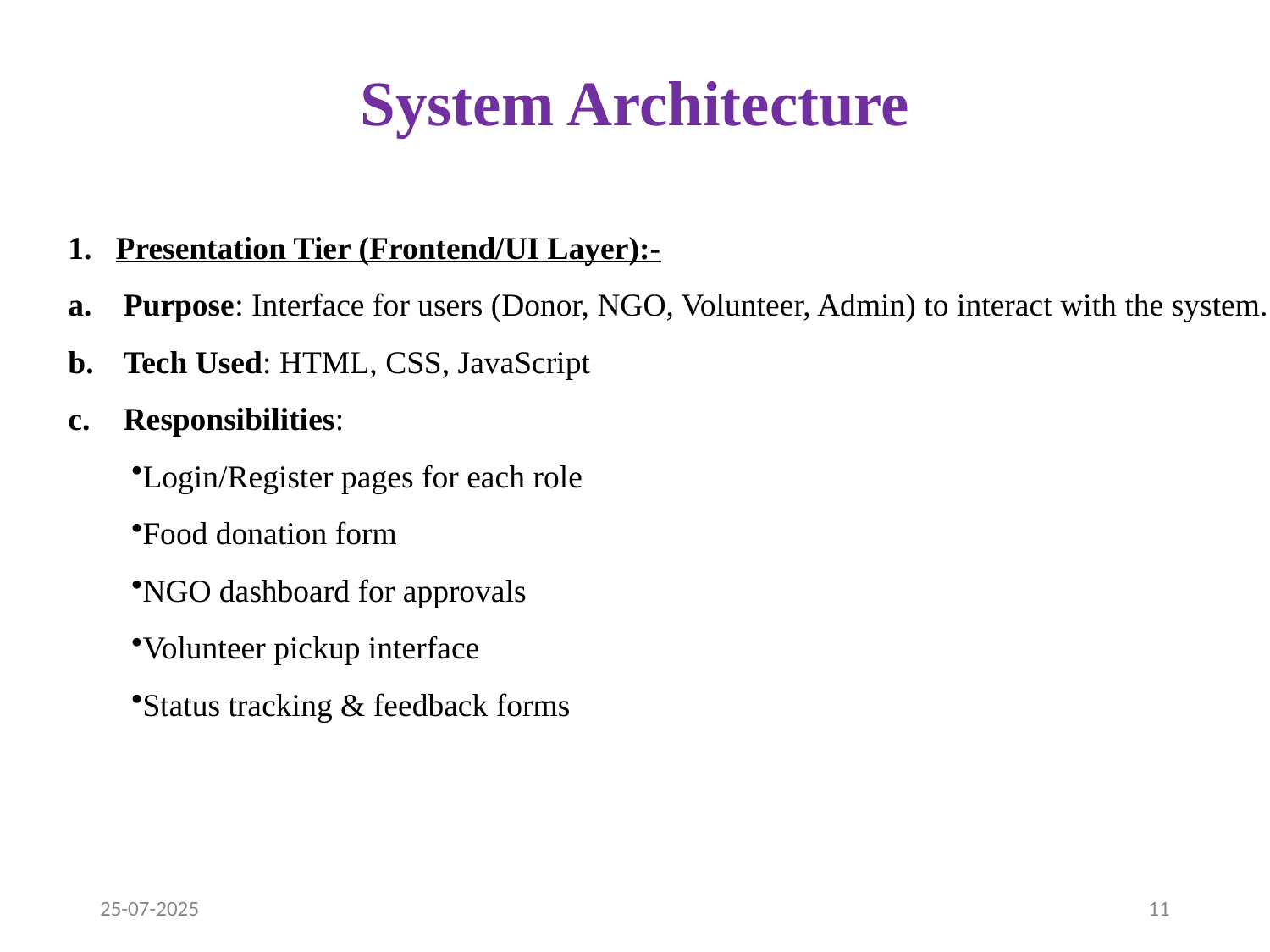

# System Architecture
Presentation Tier (Frontend/UI Layer):-
Purpose: Interface for users (Donor, NGO, Volunteer, Admin) to interact with the system.
Tech Used: HTML, CSS, JavaScript
Responsibilities:
Login/Register pages for each role
Food donation form
NGO dashboard for approvals
Volunteer pickup interface
Status tracking & feedback forms

25-07-2025
11